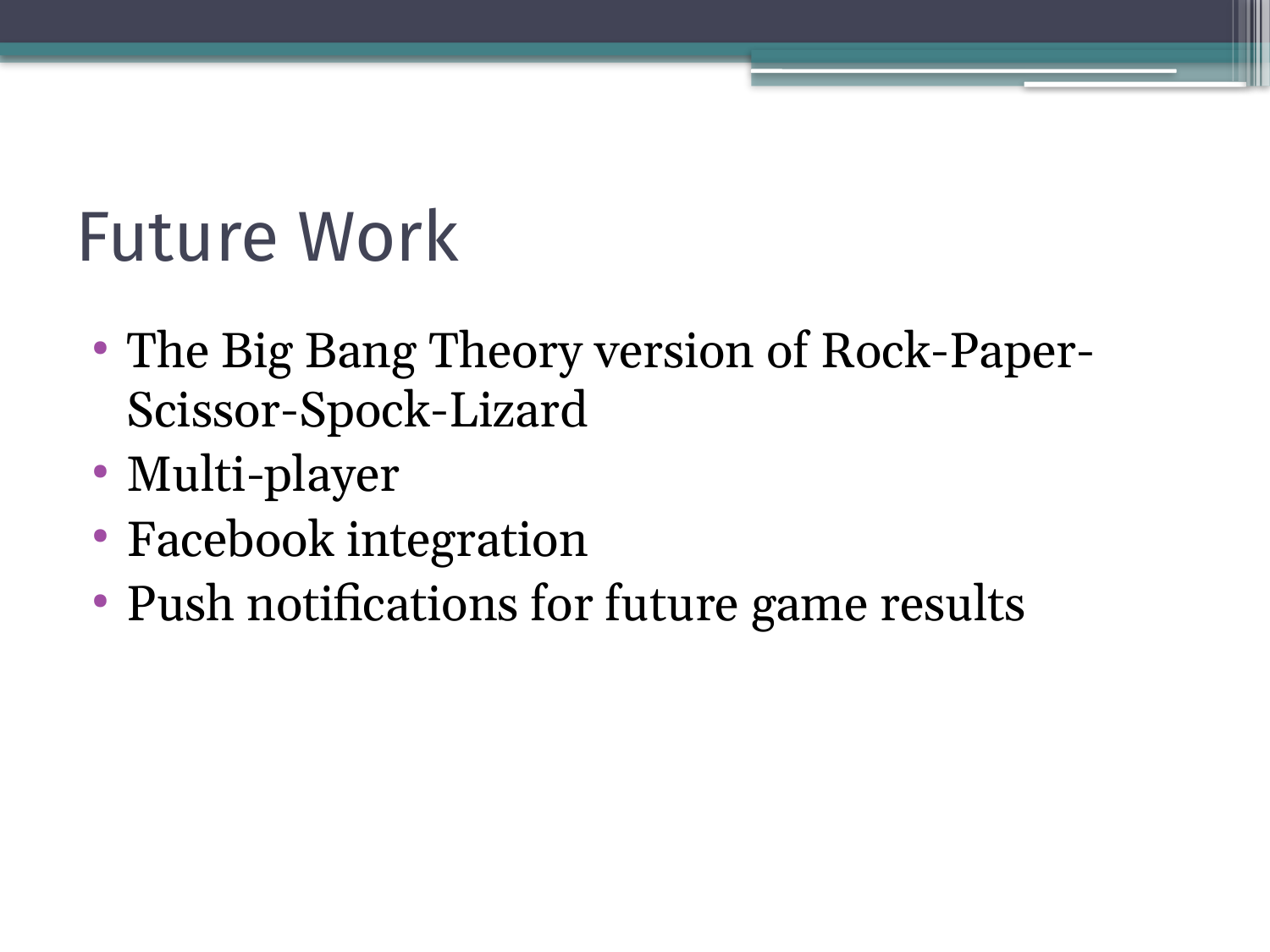

# Future Work
The Big Bang Theory version of Rock-Paper-Scissor-Spock-Lizard
Multi-player
Facebook integration
Push notifications for future game results